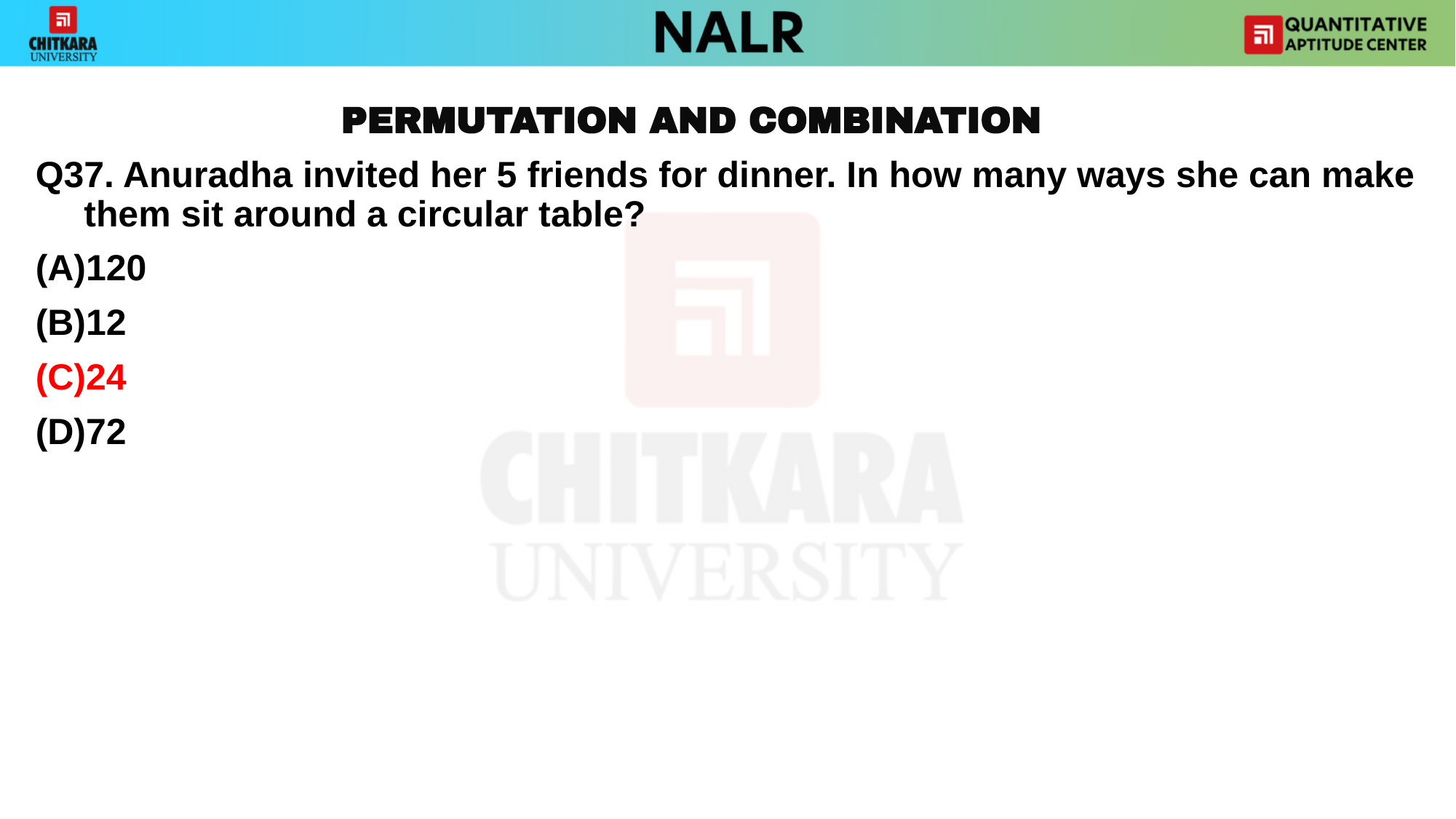

PERMUTATION AND COMBINATION
Q37. Anuradha invited her 5 friends for dinner. In how many ways she can make them sit around a circular table?
(A)120
(B)12
(C)24
(D)72